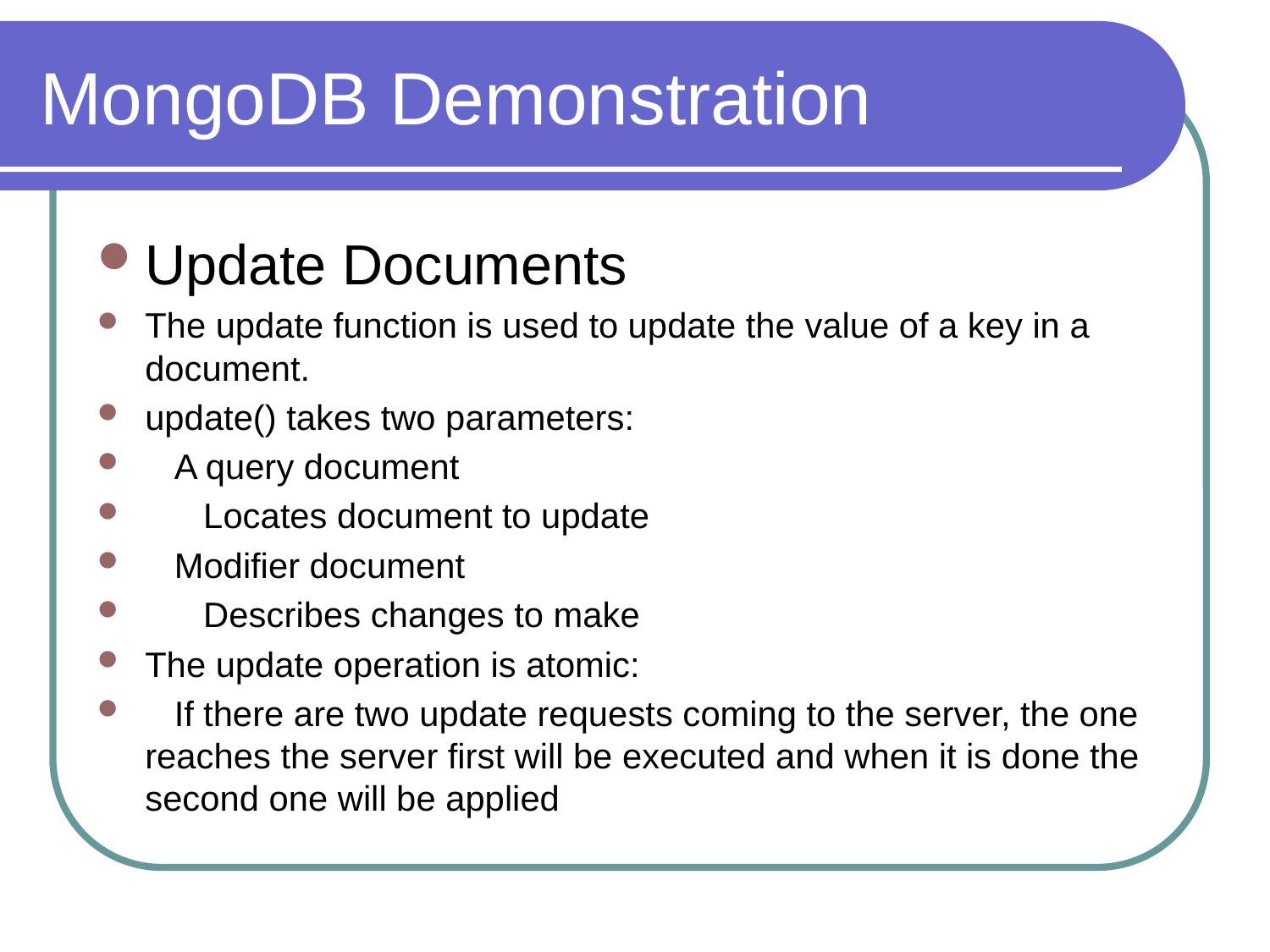

# MongoDB Demonstration
Update Documents
The update function is used to update the value of a key in a document.
update() takes two parameters:
   A query document
      Locates document to update
   Modifier document
      Describes changes to make
The update operation is atomic:
   If there are two update requests coming to the server, the one reaches the server first will be executed and when it is done the second one will be applied